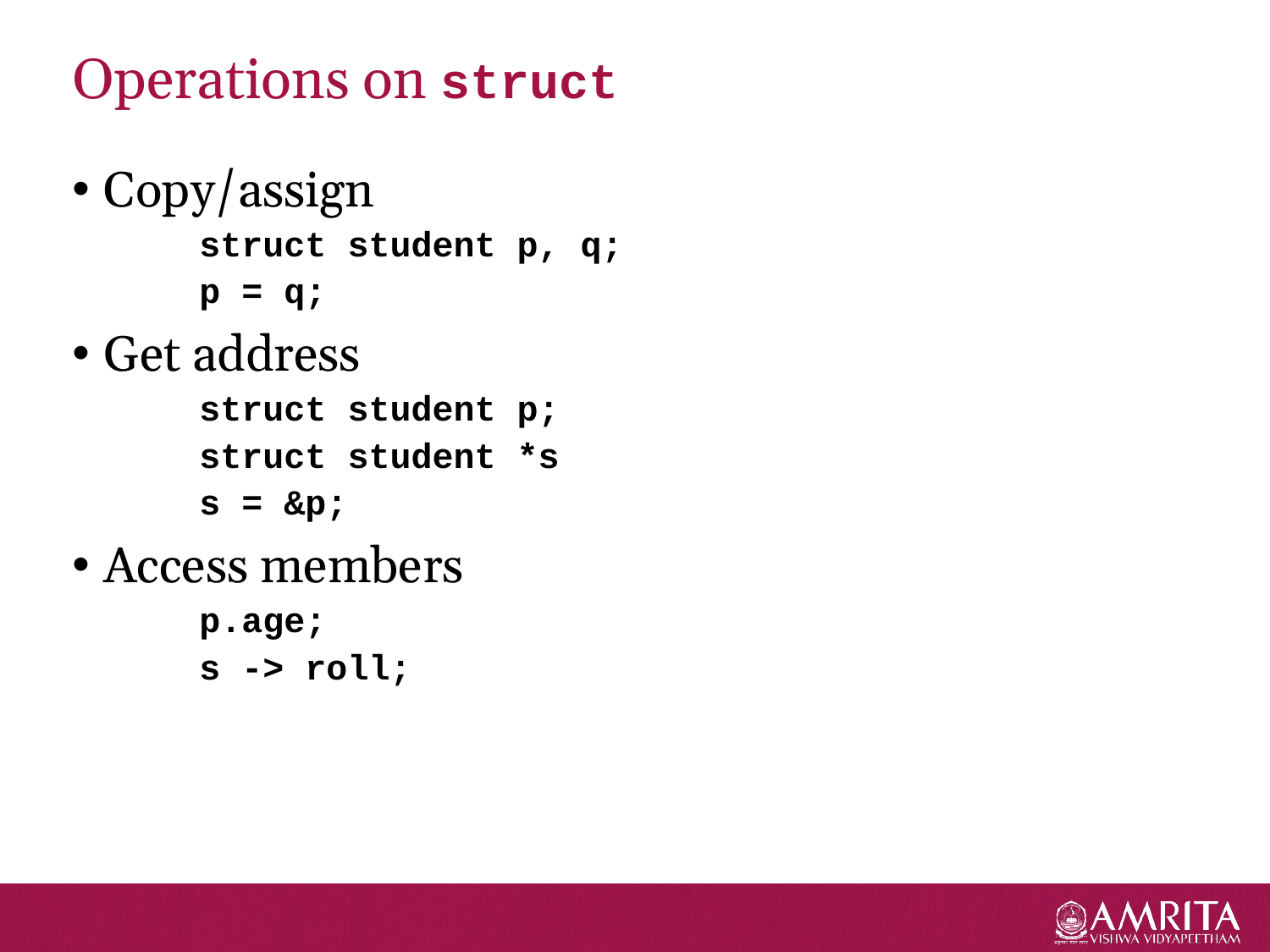

# Operations on struct
Copy/assign
struct student p, q;
p = q;
Get address
struct student p;
struct student *s
s = &p;
Access members
p.age;
s -> roll;